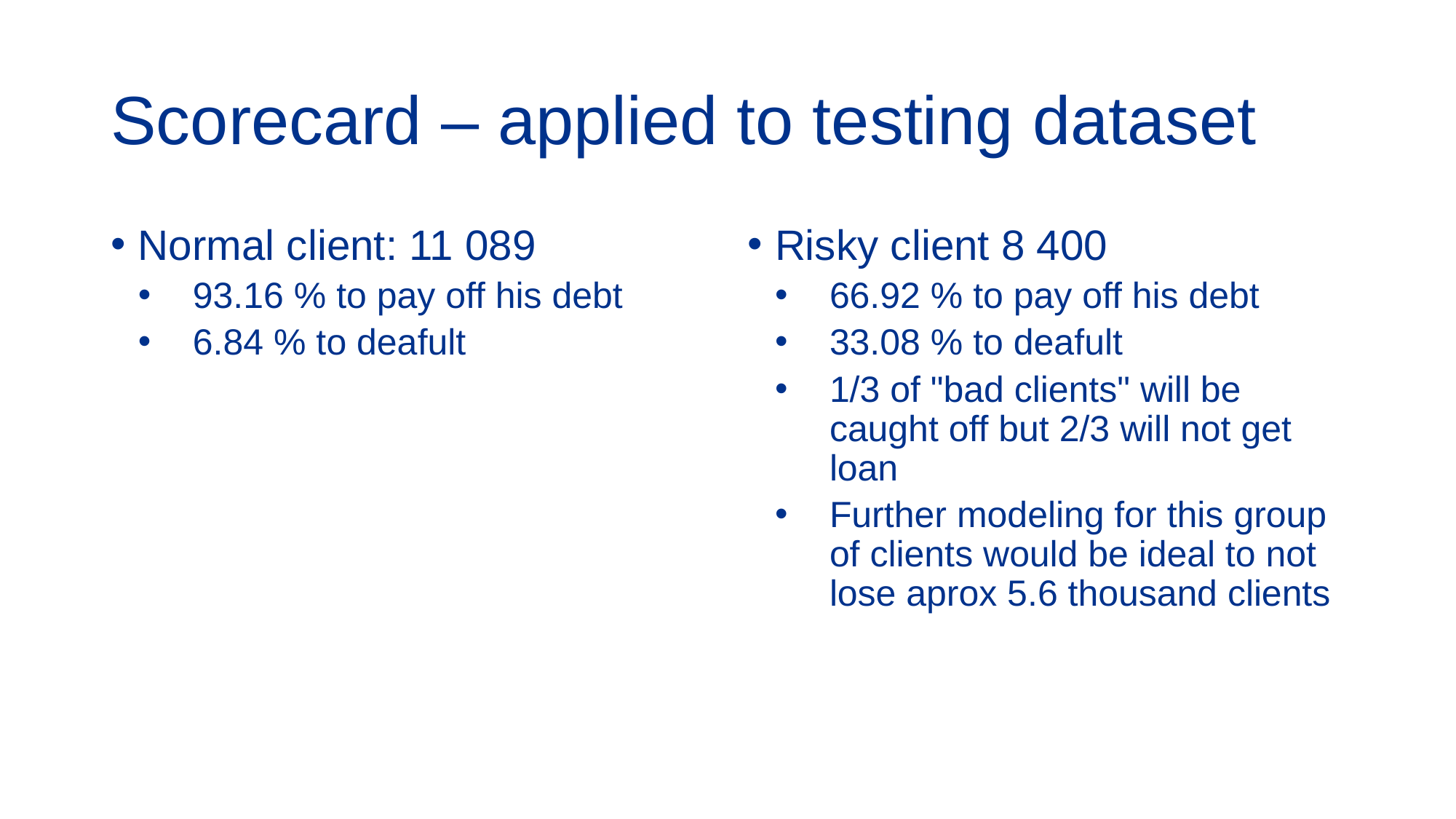

# Scorecard – applied to testing dataset
Normal client: 11 089
93.16 % to pay off his debt
6.84 % to deafult
Risky client 8 400
66.92 % to pay off his debt
33.08 % to deafult
1/3 of "bad clients" will be caught off but 2/3 will not get loan
Further modeling for this group of clients would be ideal to not lose aprox 5.6 thousand clients